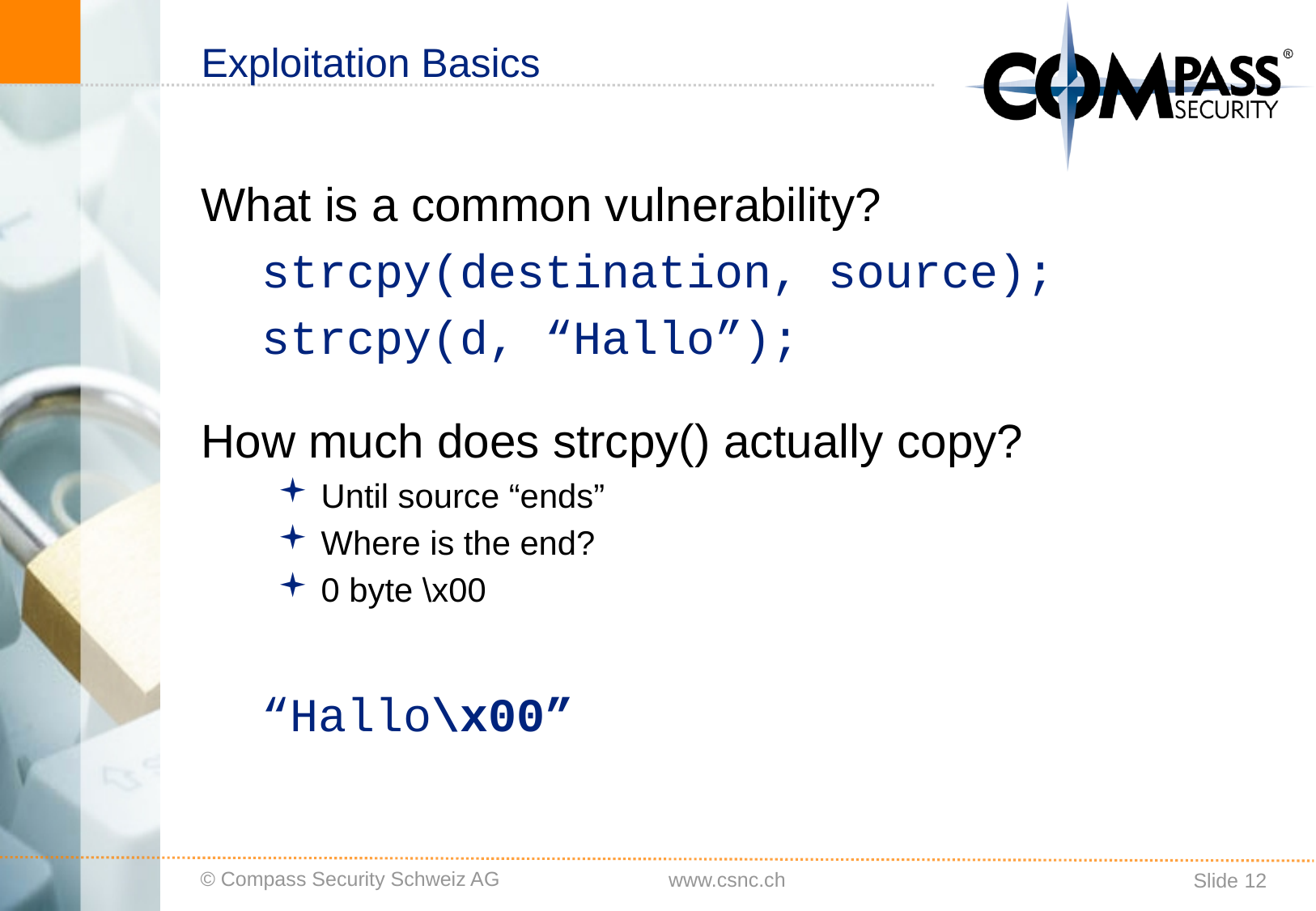

# Exploitation Basics
What is a common vulnerability?
strcpy(destination, source);
strcpy(d, “Hallo”);
How much does strcpy() actually copy?
Until source “ends”
Where is the end?
0 byte \x00

“Hallo\x00”